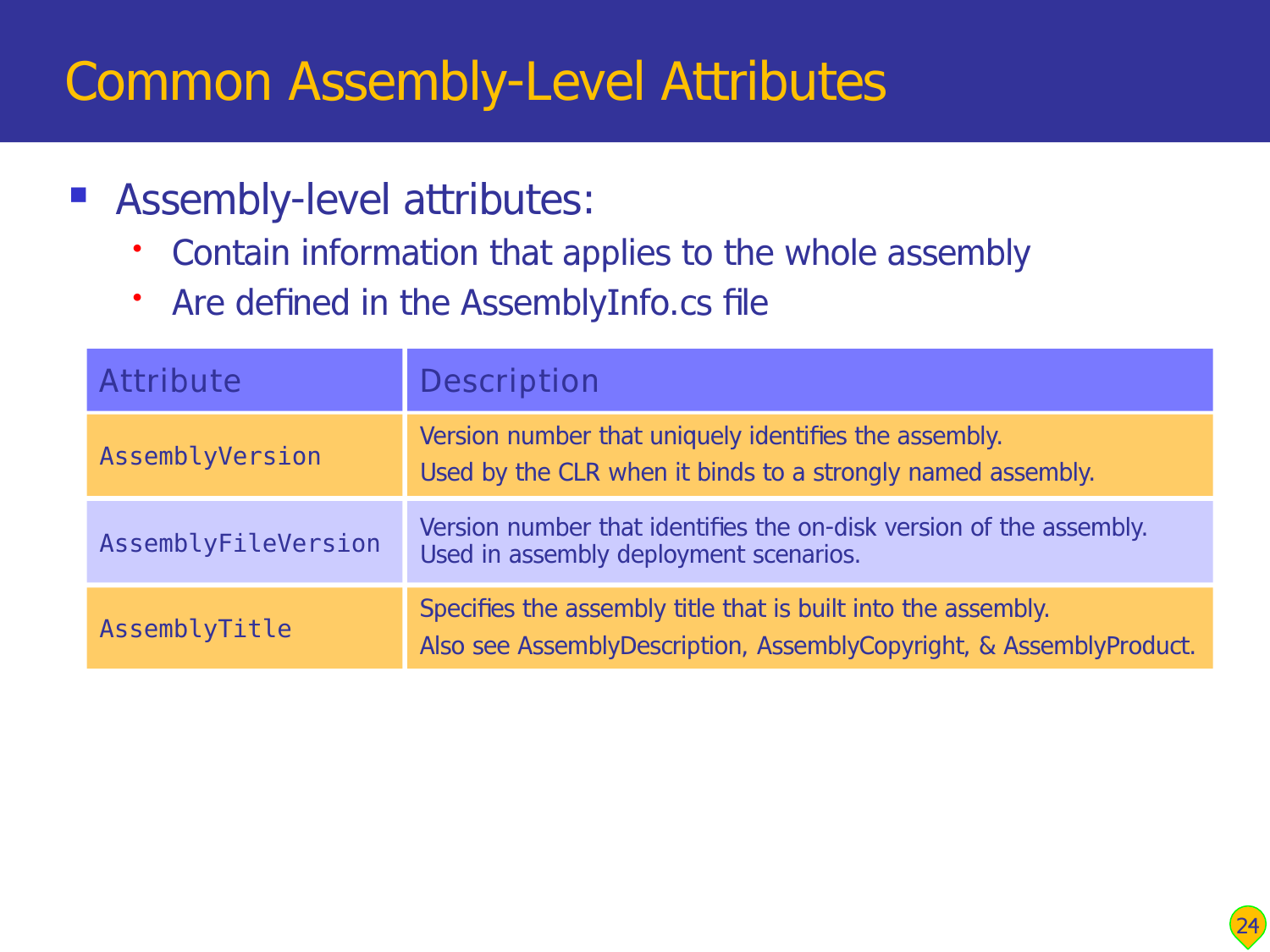

# Common Assembly-Level Attributes
Assembly-level attributes:
Contain information that applies to the whole assembly
Are defined in the AssemblyInfo.cs file

Attribute
Description
AssemblyVersion
Version number that uniquely identifies the assembly.
Used by the CLR when it binds to a strongly named assembly.
AssemblyFileVersion
Version number that identifies the on-disk version of the assembly. Used in assembly deployment scenarios.
AssemblyTitle
Specifies the assembly title that is built into the assembly.
Also see AssemblyDescription, AssemblyCopyright, & AssemblyProduct.
24